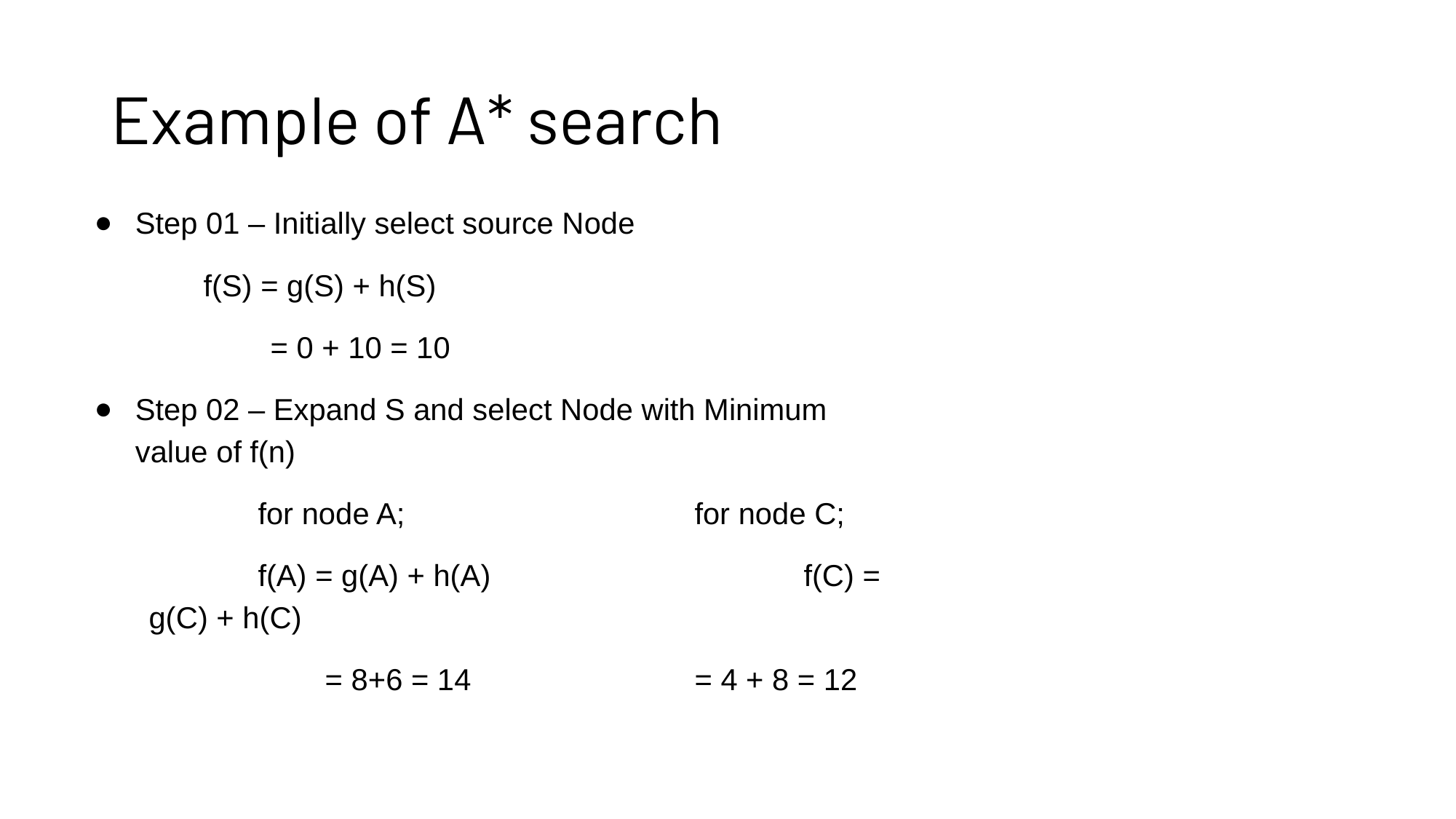

# Example of A* search
Step 01 – Initially select source Node
	f(S) = g(S) + h(S)
	        = 0 + 10 = 10
Step 02 – Expand S and select Node with Minimum value of f(n)
	for node A; 			for node C;
	f(A) = g(A) + h(A)			f(C) = g(C) + h(C)
	        = 8+6 = 14			= 4 + 8 = 12